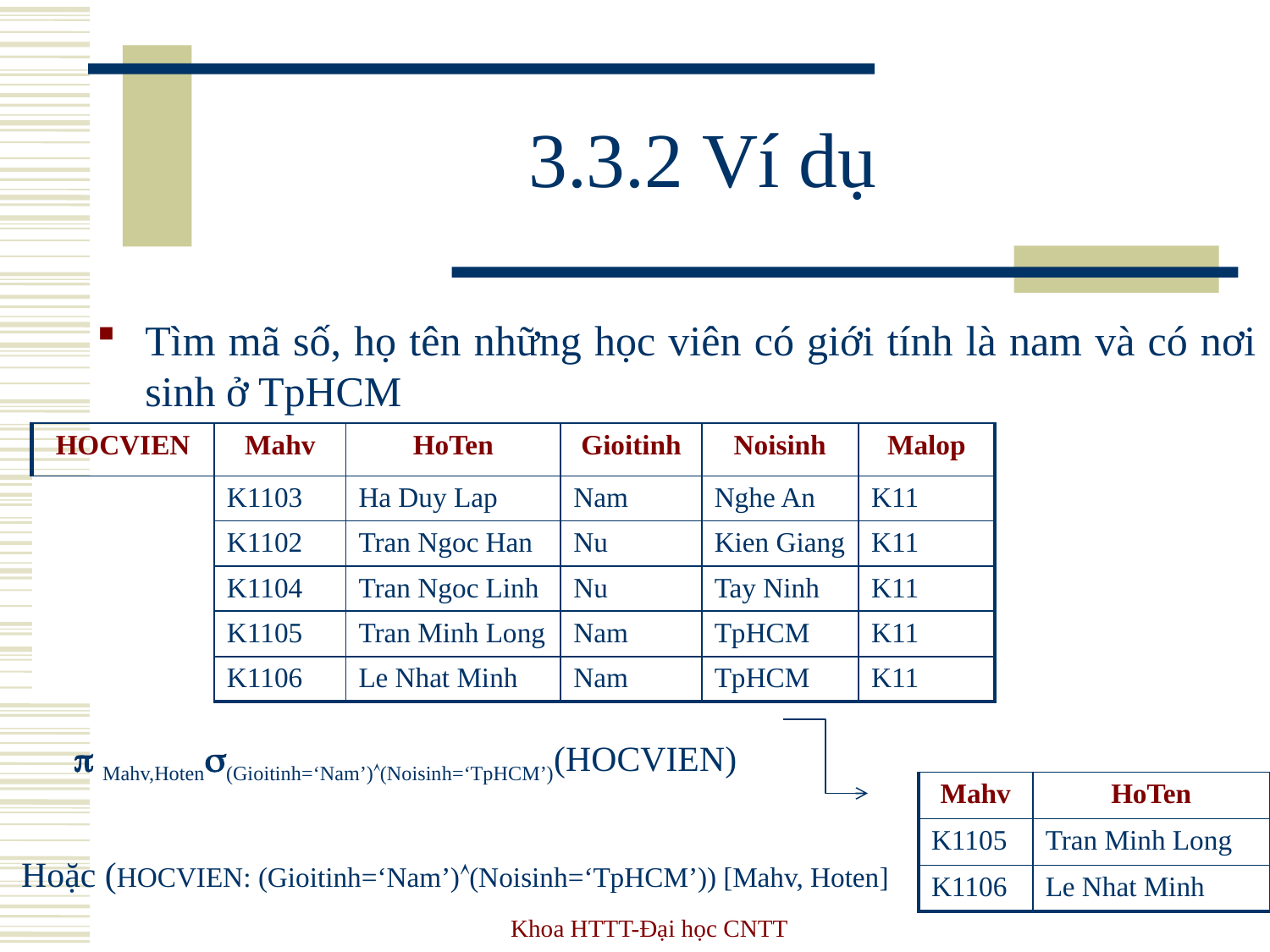

# 3.3.2 Ví dụ
Tìm mã số, họ tên những học viên có giới tính là nam và có nơi sinh ở TpHCM
| HOCVIEN | Mahv | HoTen | Gioitinh | Noisinh | Malop |
| --- | --- | --- | --- | --- | --- |
|  | K1103 | Ha Duy Lap | Nam | Nghe An | K11 |
|  | K1102 | Tran Ngoc Han | Nu | Kien Giang | K11 |
|  | K1104 | Tran Ngoc Linh | Nu | Tay Ninh | K11 |
|  | K1105 | Tran Minh Long | Nam | TpHCM | K11 |
|  | K1106 | Le Nhat Minh | Nam | TpHCM | K11 |
 π Mahv,Hotenσ(Gioitinh=‘Nam’)∧(Noisinh=‘TpHCM’)(HOCVIEN)
| Mahv | HoTen |
| --- | --- |
| K1105 | Tran Minh Long |
| K1106 | Le Nhat Minh |
 Hoặc (HOCVIEN: (Gioitinh=‘Nam’)∧(Noisinh=‘TpHCM’)) [Mahv, Hoten]

Khoa HTTT-Đại học CNTT
14